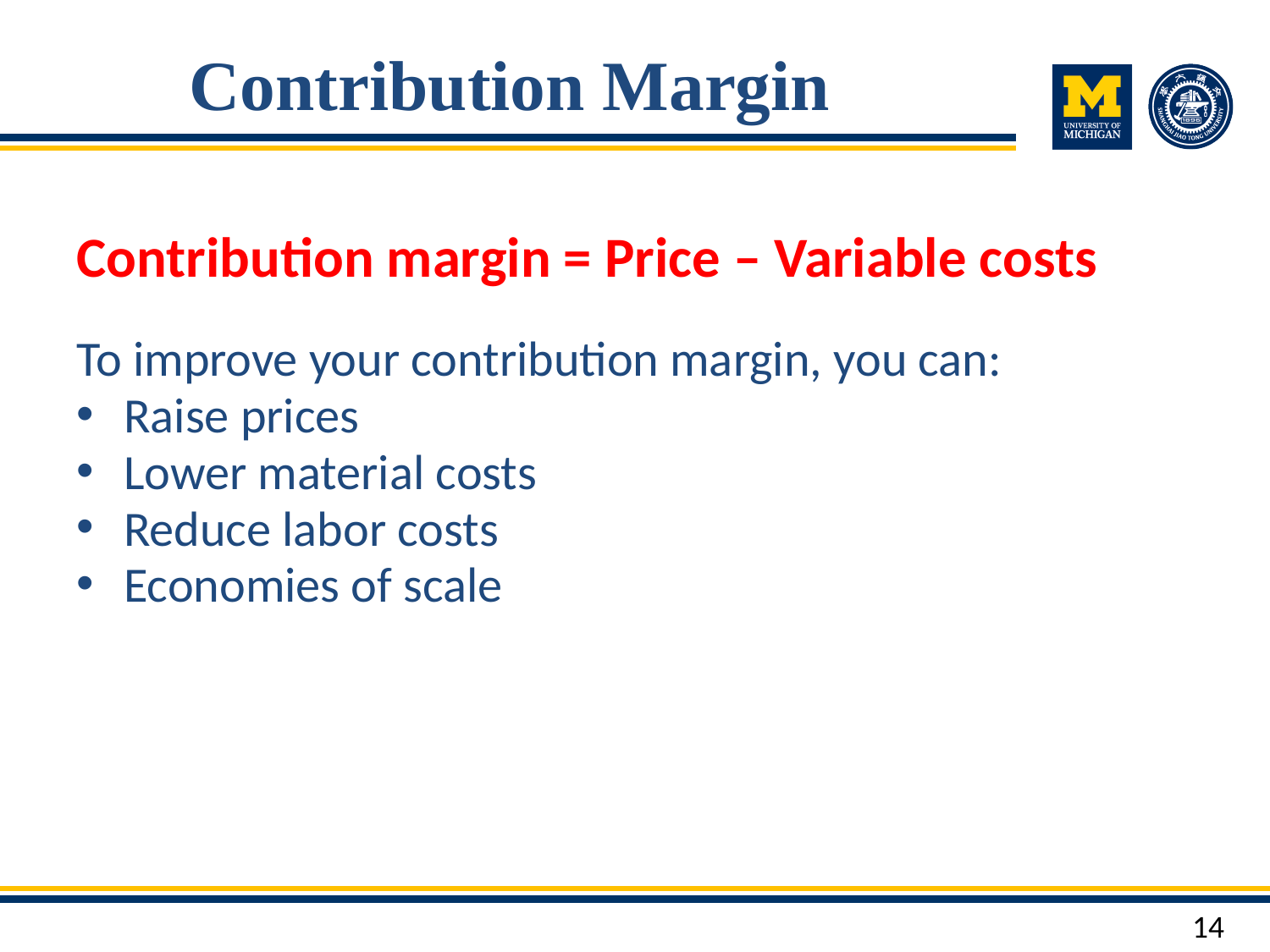

# Contribution Margin

Contribution margin = Price – Variable costs

To improve your contribution margin, you can:
Raise prices
Lower material costs
Reduce labor costs
Economies of scale